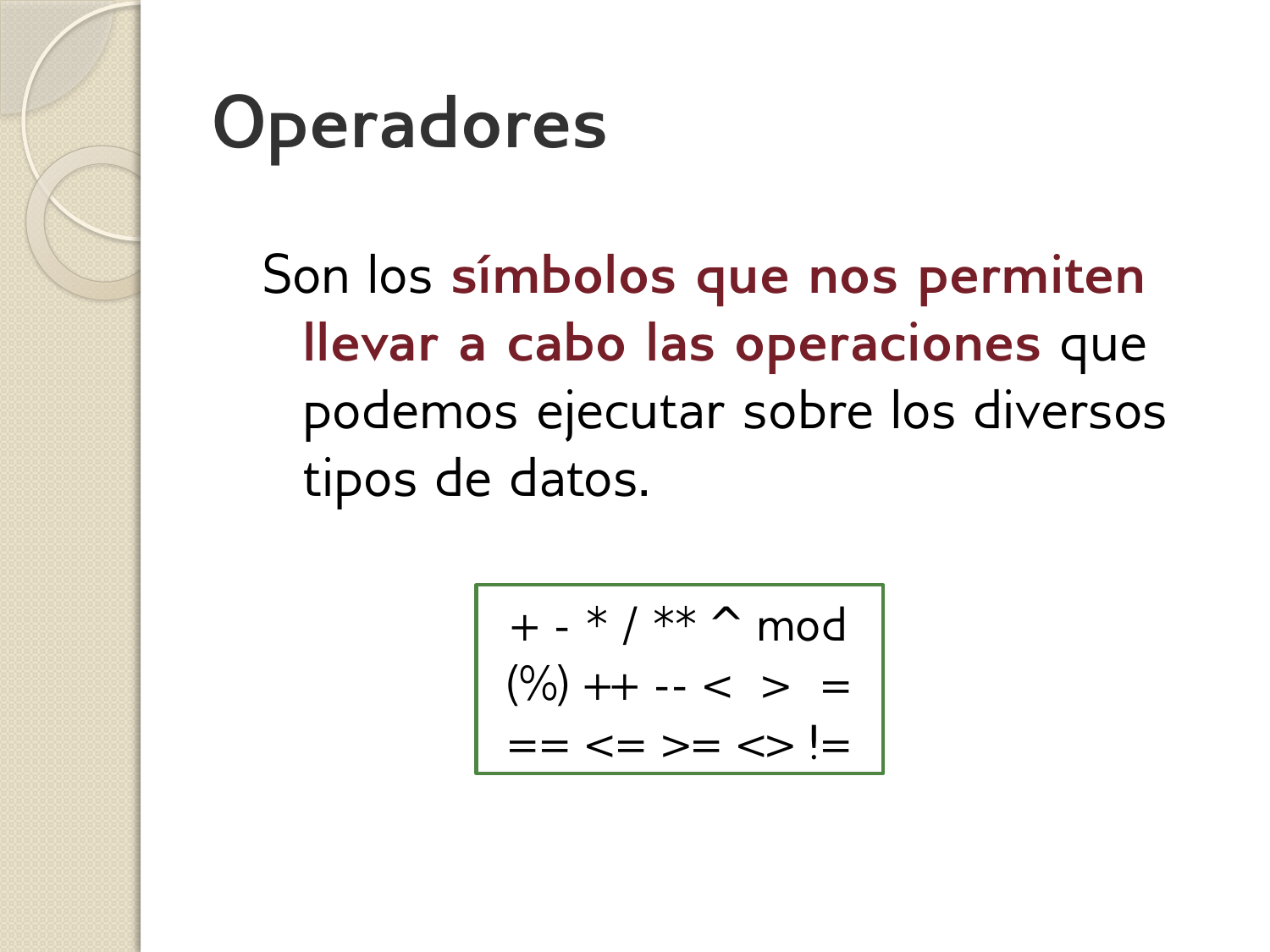

# Operadores
Son los símbolos que nos permiten llevar a cabo las operaciones que podemos ejecutar sobre los diversos tipos de datos.
+ - * / ** ^ mod (%) ++ -- <  >  = == <= >= <> !=